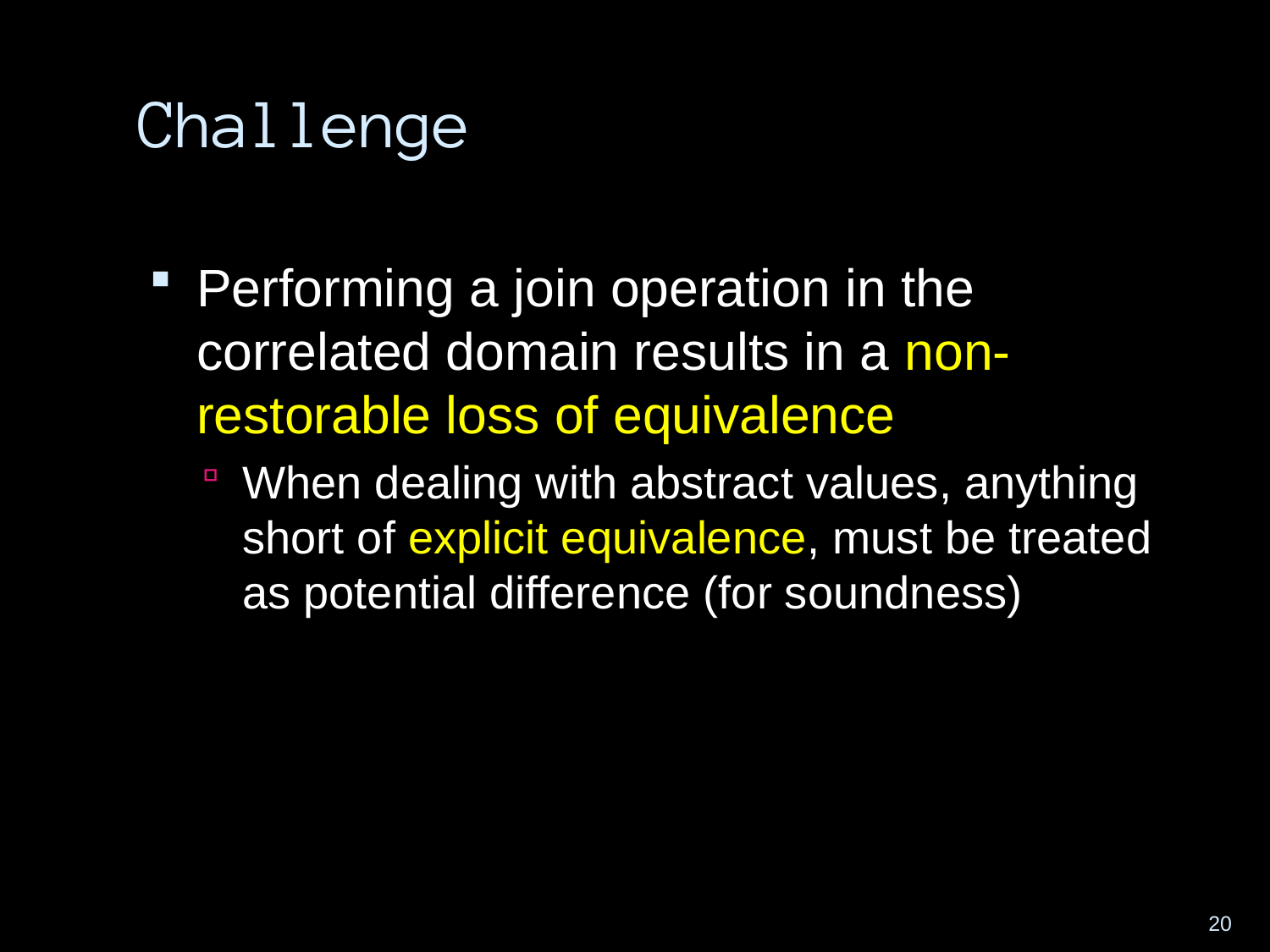

# Challenge
Performing a join operation in the correlated domain results in a non-restorable loss of equivalence
When dealing with abstract values, anything short of explicit equivalence, must be treated as potential difference (for soundness)
20